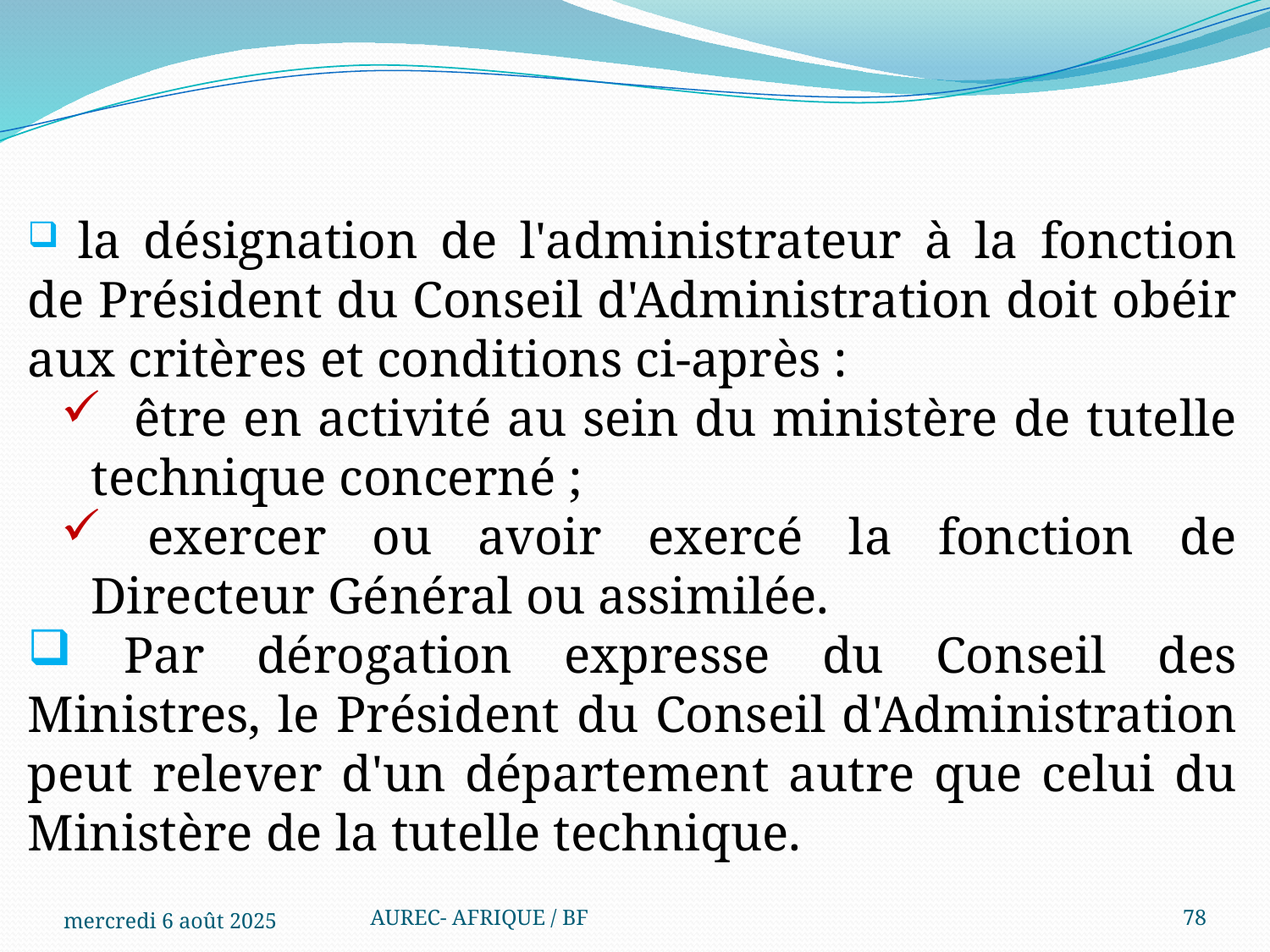

la désignation de l'administrateur à la fonction de Président du Conseil d'Administration doit obéir aux critères et conditions ci-après :
  être en activité au sein du ministère de tutelle technique concerné ;
 exercer ou avoir exercé la fonction de Directeur Général ou assimilée.
 Par dérogation expresse du Conseil des Ministres, le Président du Conseil d'Administration peut relever d'un département autre que celui du Ministère de la tutelle technique.

mercredi 6 août 2025
AUREC- AFRIQUE / BF
78